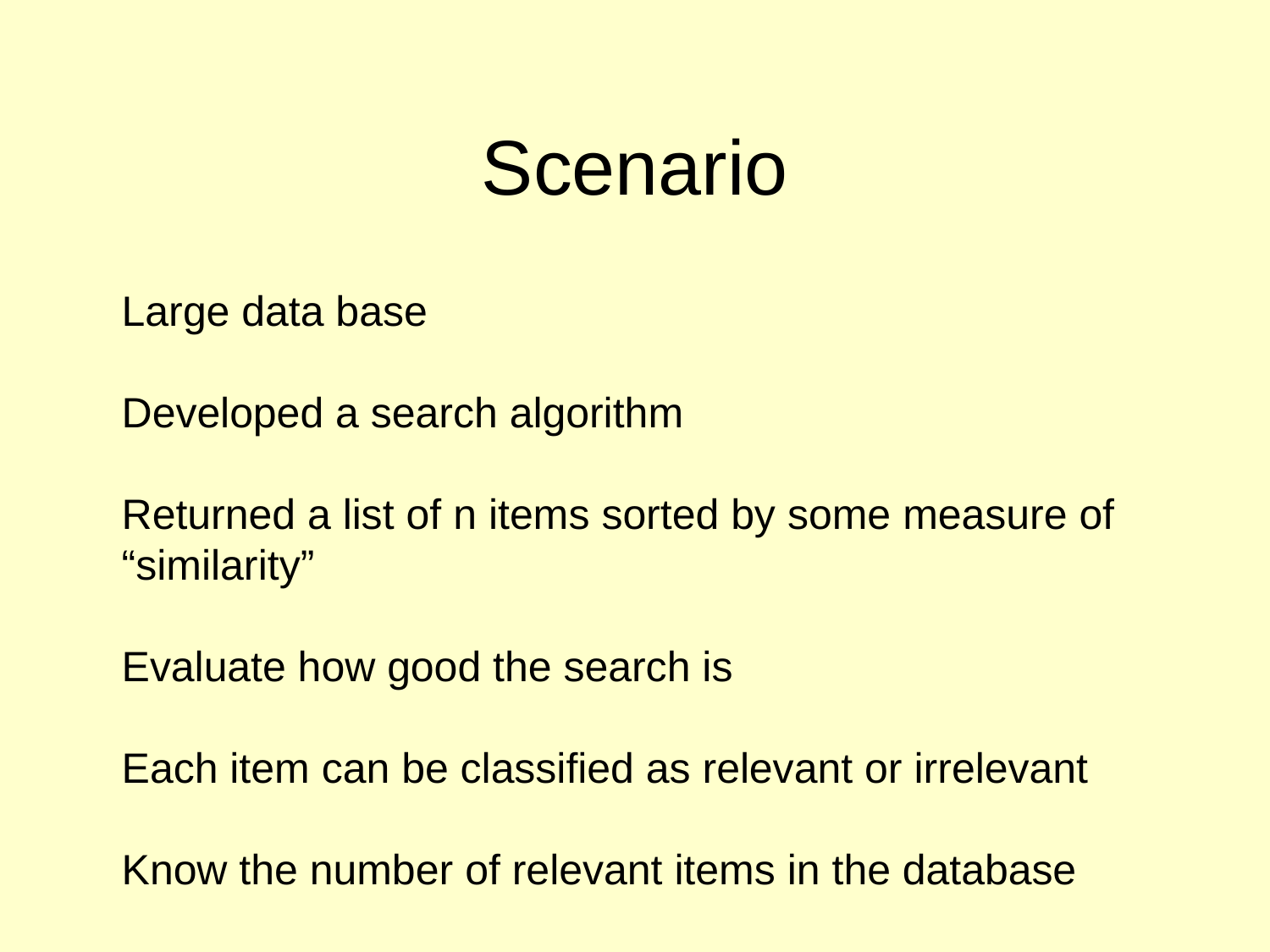

# Scenario
Large data base

Developed a search algorithm

Returned a list of n items sorted by some measure of “similarity”

Evaluate how good the search is

Each item can be classified as relevant or irrelevant

Know the number of relevant items in the database